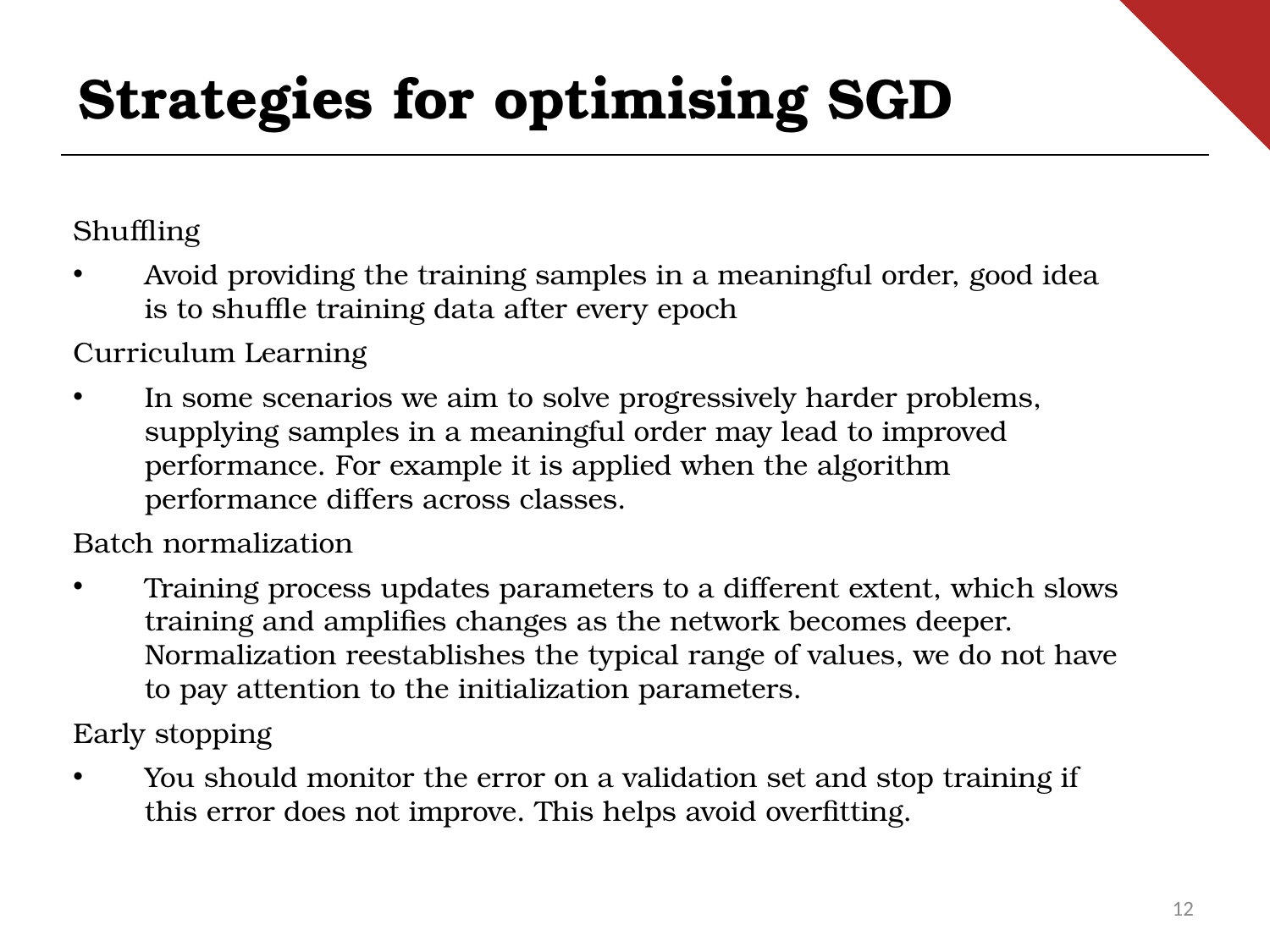

Strategies for optimising SGD
Shuffling
Avoid providing the training samples in a meaningful order, good idea is to shuffle training data after every epoch
Curriculum Learning
In some scenarios we aim to solve progressively harder problems, supplying samples in a meaningful order may lead to improved performance. For example it is applied when the algorithm performance differs across classes.
Batch normalization
Training process updates parameters to a different extent, which slows training and amplifies changes as the network becomes deeper. Normalization reestablishes the typical range of values, we do not have to pay attention to the initialization parameters.
Early stopping
You should monitor the error on a validation set and stop training if this error does not improve. This helps avoid overfitting.

12